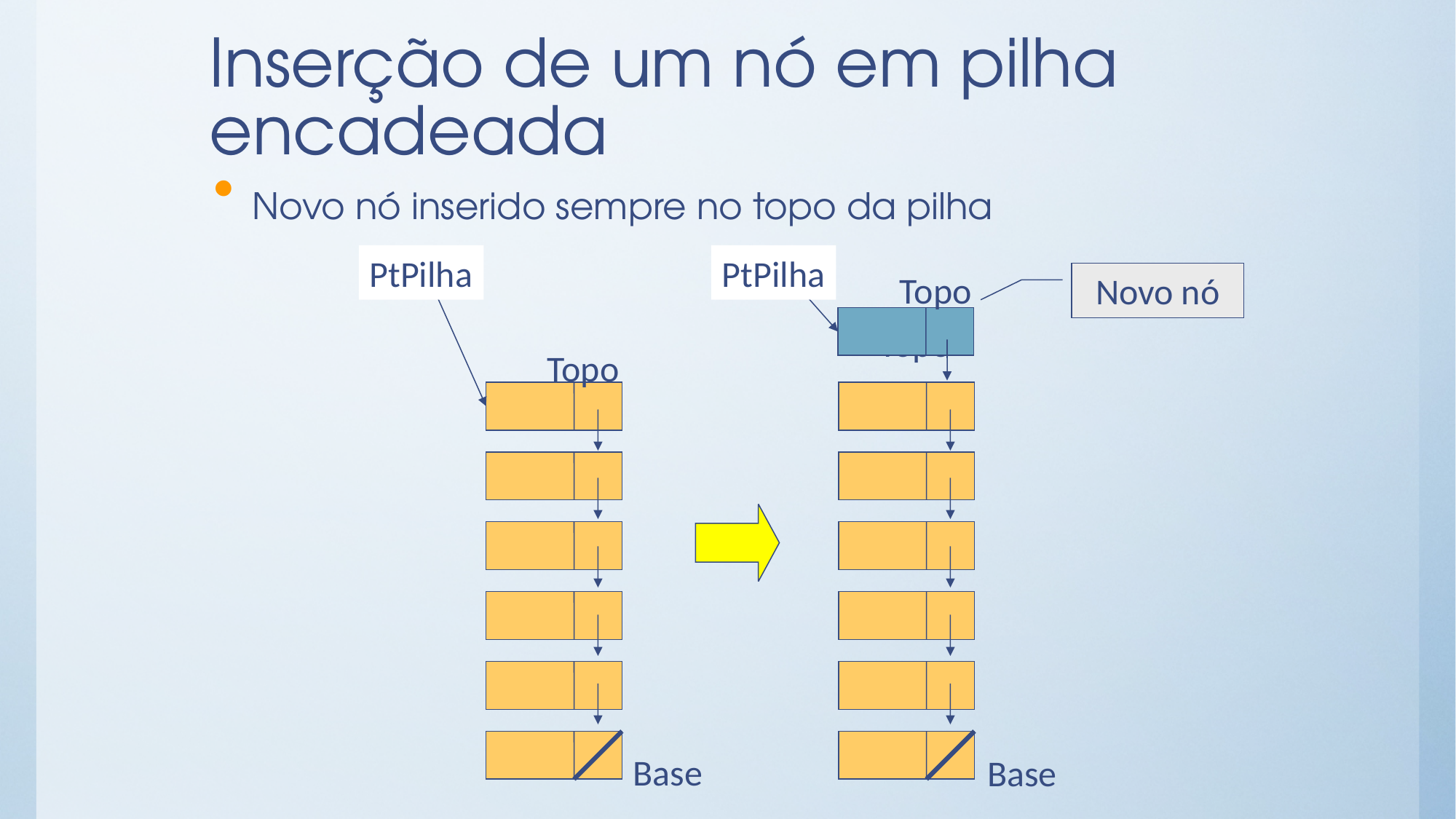

# Inserção de um nó em pilha encadeada
 Novo nó inserido sempre no topo da pilha
PtPilha
PtPilha
Topo
Novo nó

Topo

Topo

Base
Base